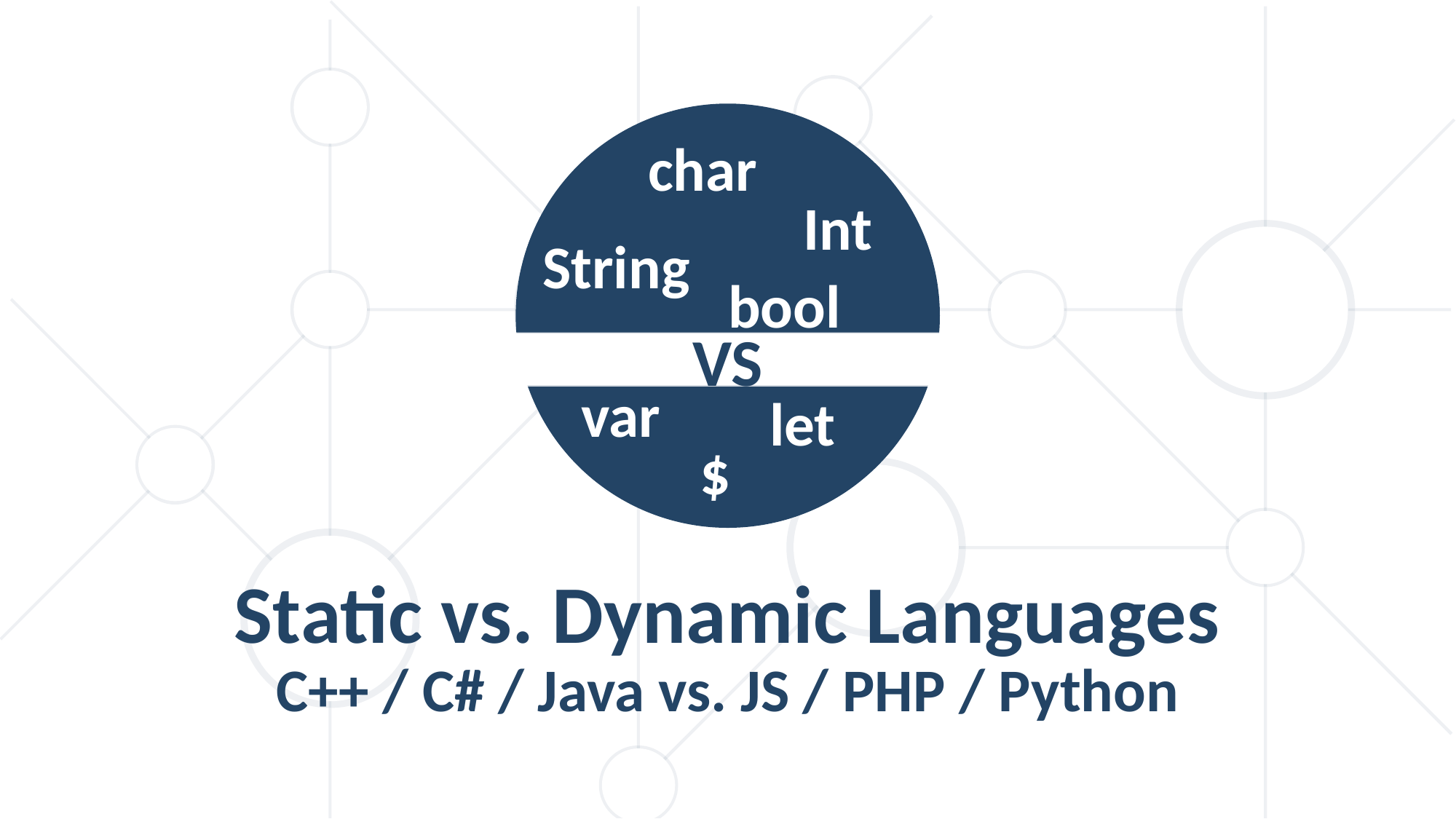

char
Int
String
bool

VS
var
let
$
Static vs. Dynamic Languages
C++ / C# / Java vs. JS / PHP / Python